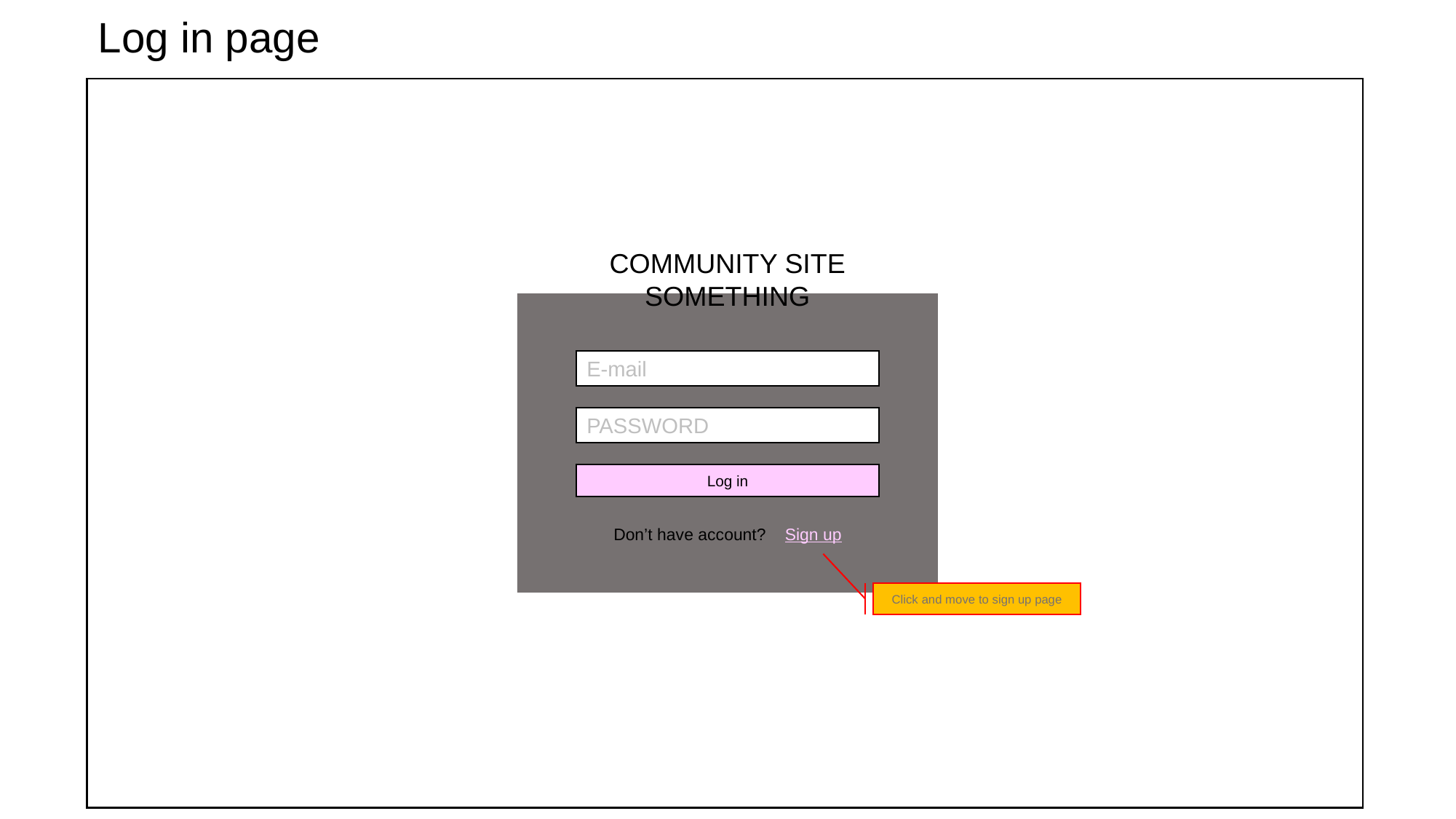

# Log in page

COMMUNITY SITE SOMETHING

E-mail
PASSWORD
Log in
Don’t have account?    Sign up
Click and move to sign up page